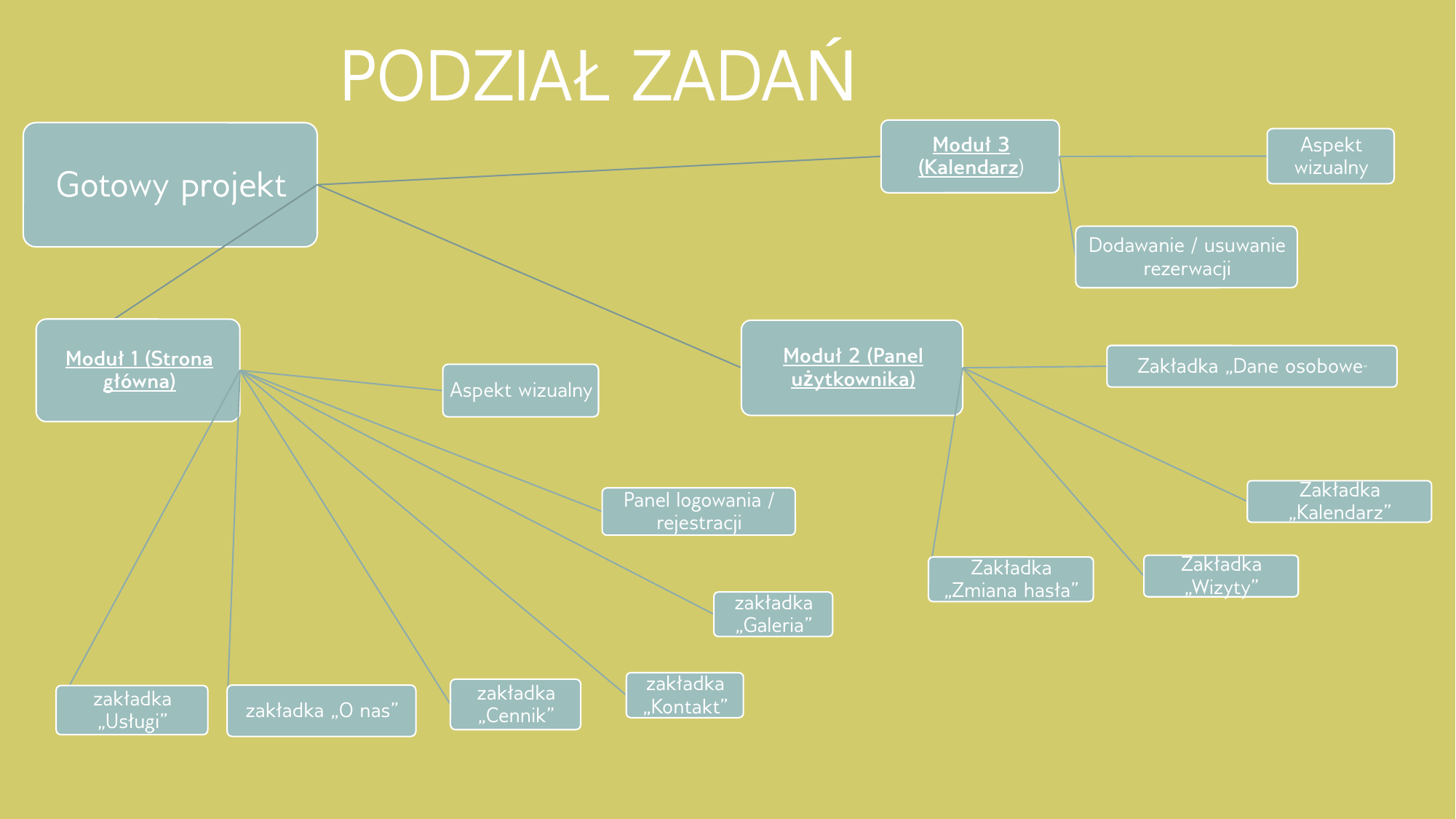

PODZIAŁ ZADAŃ
Gotowy projekt

Moduł 1 (Strona główna)

Aspekt wizualny

zakładka „O nas”

zakładka „Usługi”

zakładka „Cennik”

zakładka „Galeria”

zakładka „Kontakt”

Panel logowania / rejestracji

Moduł 2 (Panel użytkownika)

Zakładka „Dane osobowe”

Zakładka „Zmiana hasła”

Zakładka „Kalendarz”

Zakładka „Wizyty”

Moduł 3 (Kalendarz)

Dodawanie / usuwanie rezerwacji

Aspekt wizualny